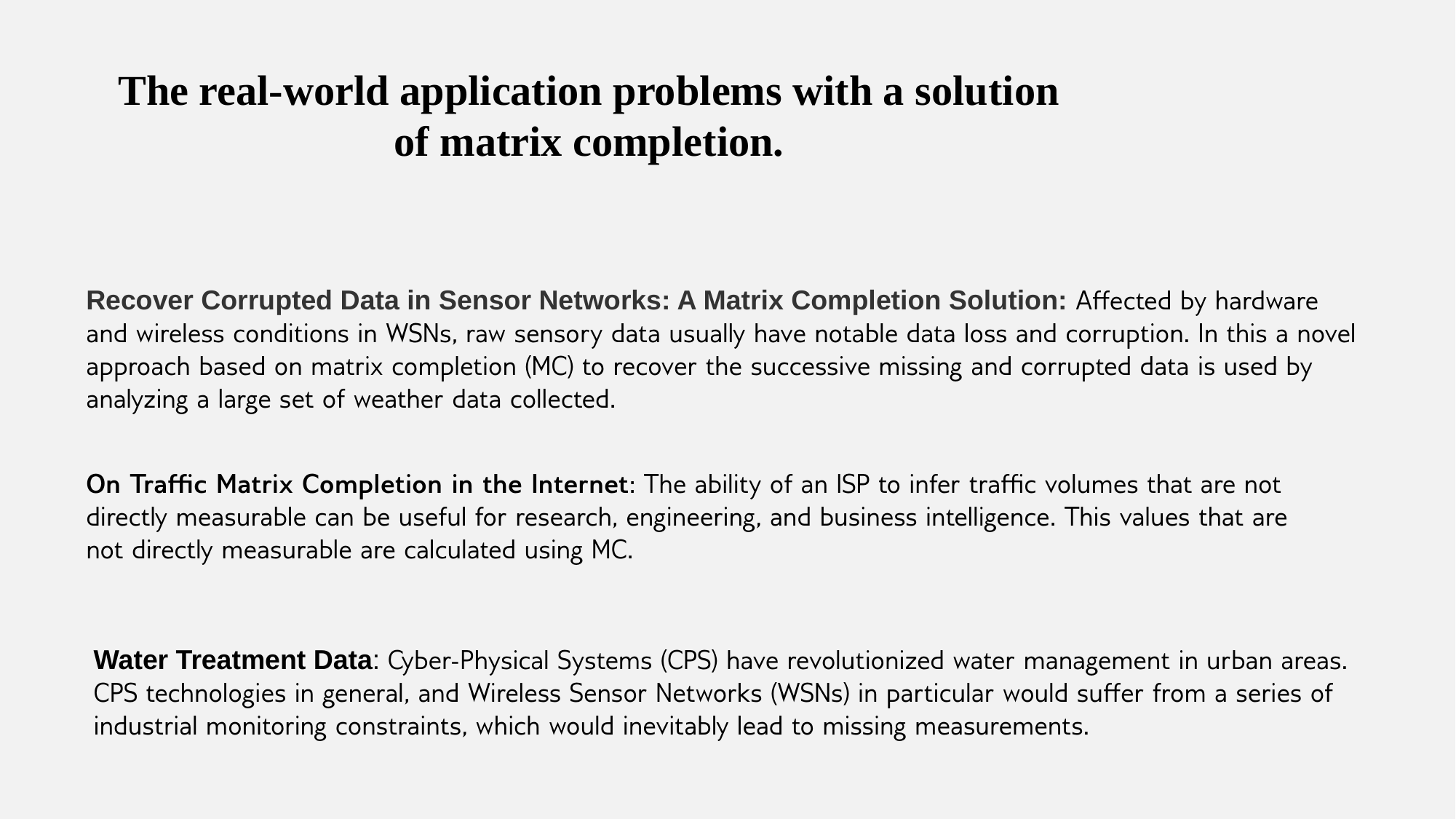

The real-world application problems with a solution of matrix completion.
Recover Corrupted Data in Sensor Networks: A Matrix Completion Solution: Affected by hardware and wireless conditions in WSNs, raw sensory data usually have notable data loss and corruption. In this a novel approach based on matrix completion (MC) to recover the successive missing and corrupted data is used by analyzing a large set of weather data collected.
On Traffic Matrix Completion in the Internet: The ability of an ISP to infer traffic volumes that are not directly measurable can be useful for research, engineering, and business intelligence. This values that are not directly measurable are calculated using MC.
Water Treatment Data: Cyber-Physical Systems (CPS) have revolutionized water management in urban areas. CPS technologies in general, and Wireless Sensor Networks (WSNs) in particular would suffer from a series of industrial monitoring constraints, which would inevitably lead to missing measurements.